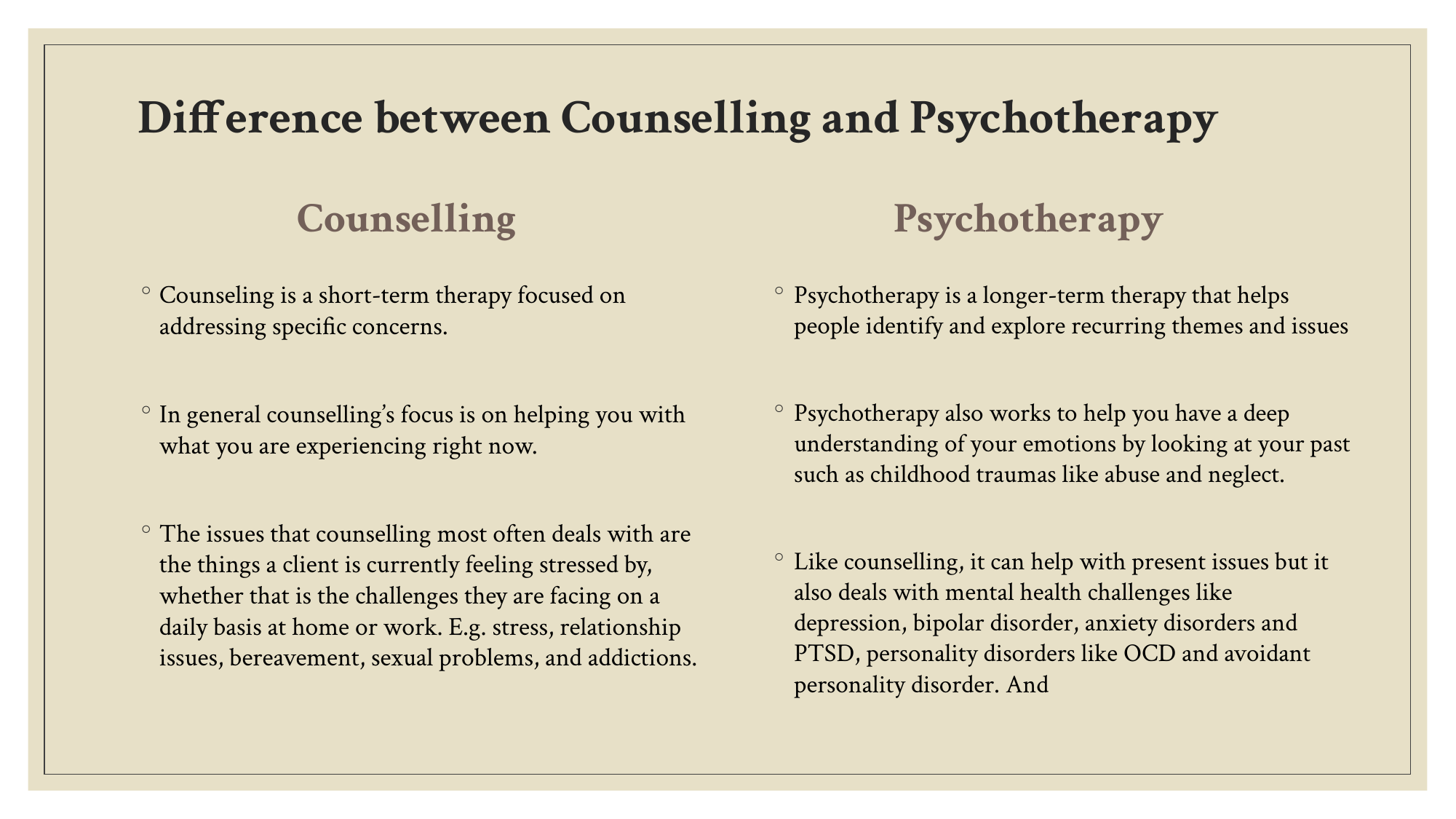

# Difference between Counselling and Psychotherapy
Counselling
Psychotherapy
Counseling is a short-term therapy focused on addressing specific concerns.

In general counselling’s focus is on helping you with what you are experiencing right now.

The issues that counselling most often deals with are the things a client is currently feeling stressed by, whether that is the challenges they are facing on a daily basis at home or work. E.g. stress, relationship issues, bereavement, sexual problems, and addictions.

Psychotherapy is a longer-term therapy that helps people identify and explore recurring themes and issues

Psychotherapy also works to help you have a deep understanding of your emotions by looking at your past such as childhood traumas like abuse and neglect.

Like counselling, it can help with present issues but it also deals with mental health challenges like depression, bipolar disorder, anxiety disorders and PTSD, personality disorders like OCD and avoidant personality disorder. And